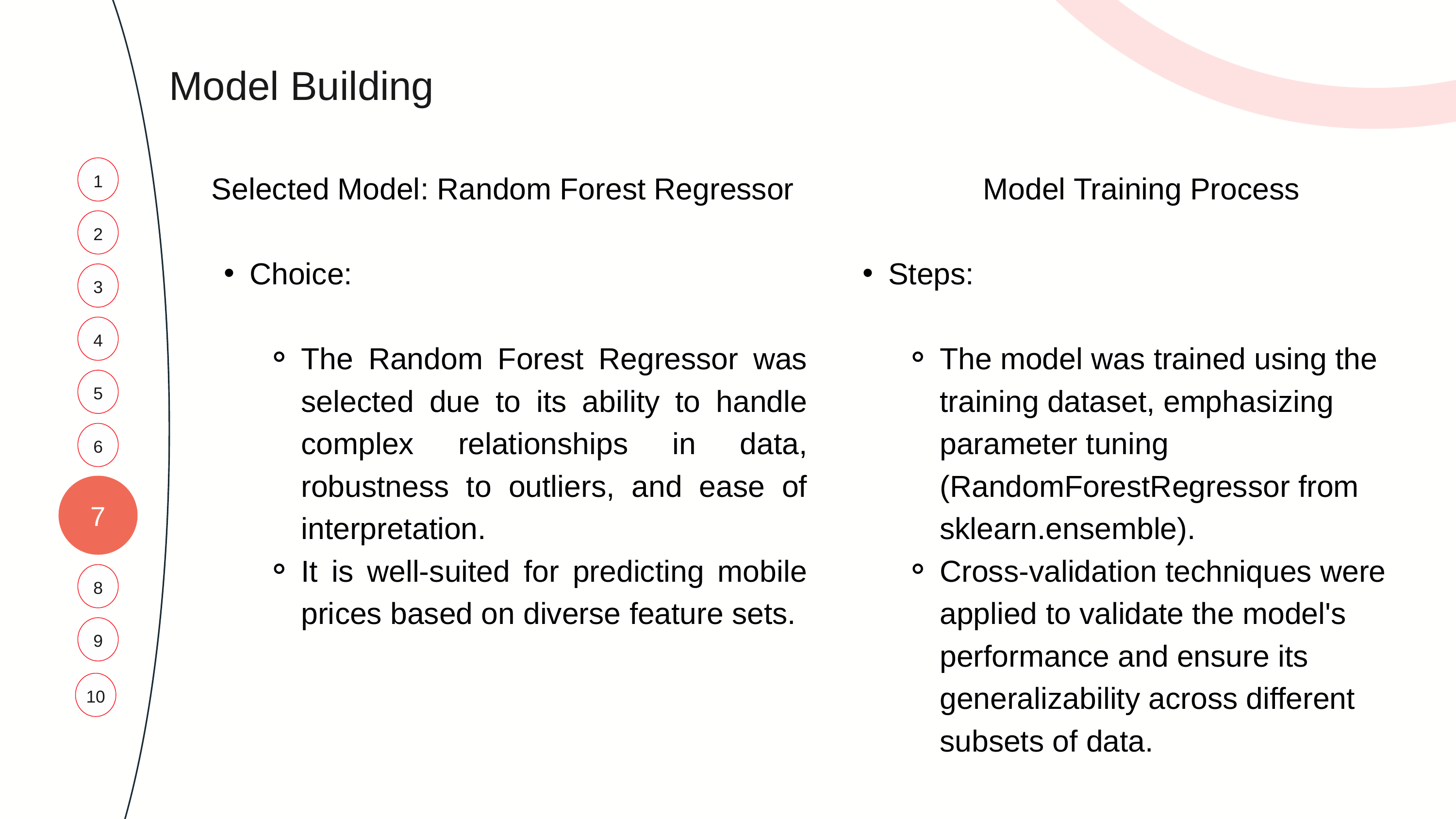

Model Building

1
Selected Model: Random Forest Regressor

Choice:

The Random Forest Regressor was selected due to its ability to handle complex relationships in data, robustness to outliers, and ease of interpretation.
It is well-suited for predicting mobile prices based on diverse feature sets.
Model Training Process

Steps:

The model was trained using the training dataset, emphasizing parameter tuning (RandomForestRegressor from sklearn.ensemble).
Cross-validation techniques were applied to validate the model's performance and ensure its generalizability across different subsets of data.

2

3

4

5

6

7

8

9

10